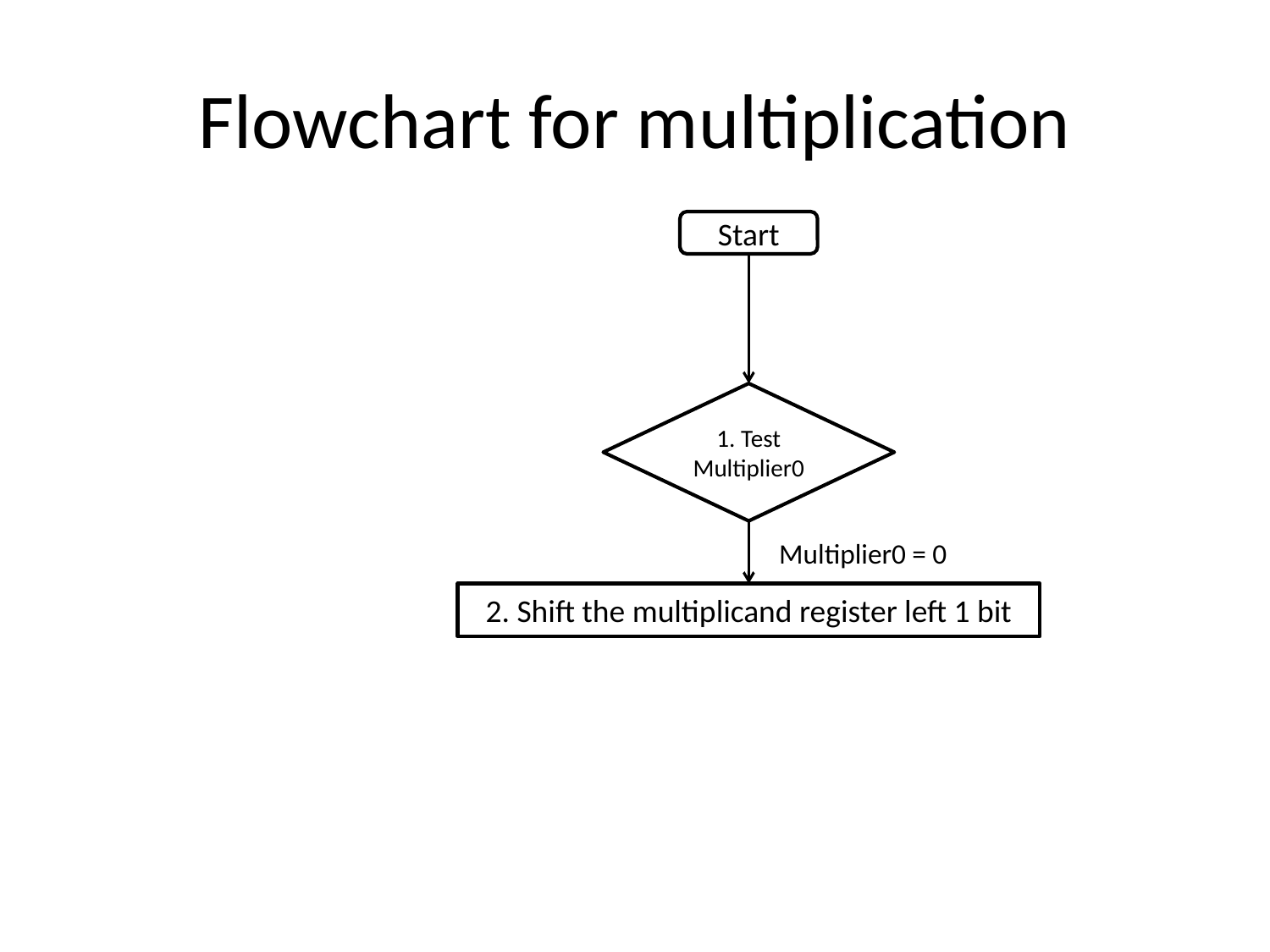

# Flowchart for multiplication
Start
1. Test Multiplier0
Multiplier0 = 0
2. Shift the multiplicand register left 1 bit